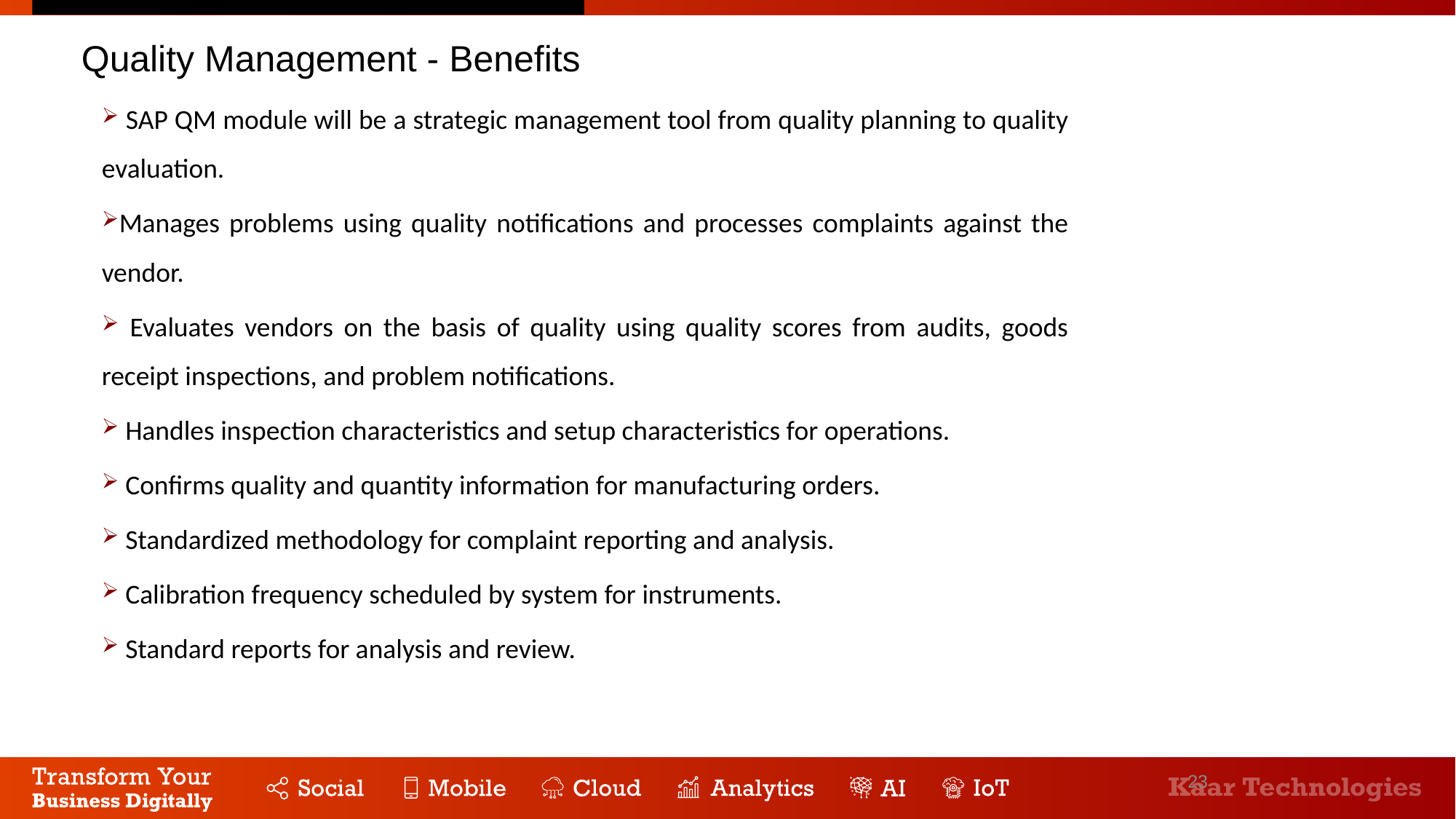

Quality Management - Benefits
 SAP QM module will be a strategic management tool from quality planning to quality evaluation.
Manages problems using quality notifications and processes complaints against the vendor.
 Evaluates vendors on the basis of quality using quality scores from audits, goods receipt inspections, and problem notifications.
 Handles inspection characteristics and setup characteristics for operations.
 Confirms quality and quantity information for manufacturing orders.
 Standardized methodology for complaint reporting and analysis.
 Calibration frequency scheduled by system for instruments.
 Standard reports for analysis and review.
23